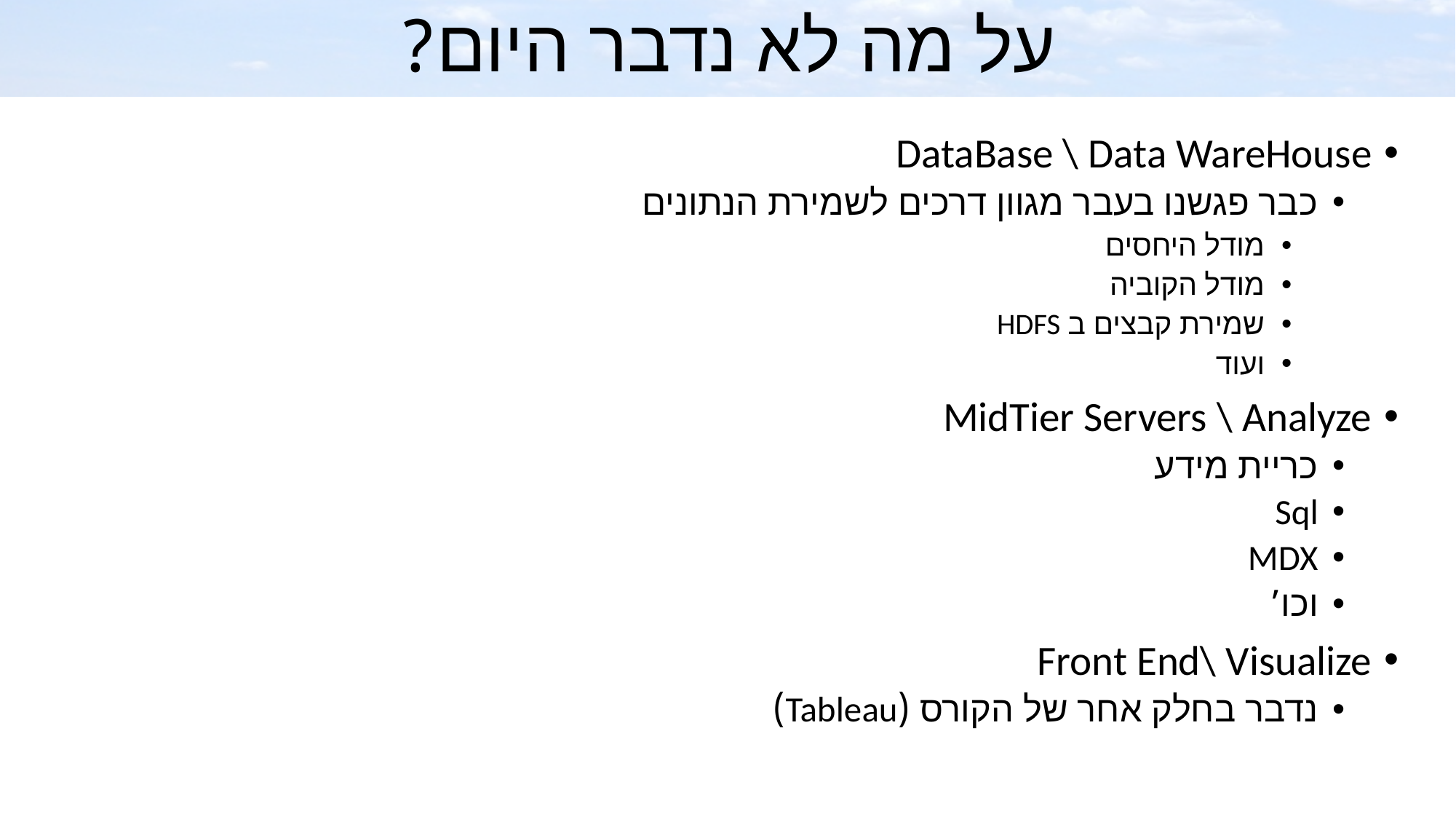

# על מה לא נדבר היום?
DataBase \ Data WareHouse
כבר פגשנו בעבר מגוון דרכים לשמירת הנתונים
מודל היחסים
מודל הקוביה
שמירת קבצים ב HDFS
ועוד
MidTier Servers \ Analyze
כריית מידע
Sql
MDX
וכו’
Front End\ Visualize
נדבר בחלק אחר של הקורס (Tableau)